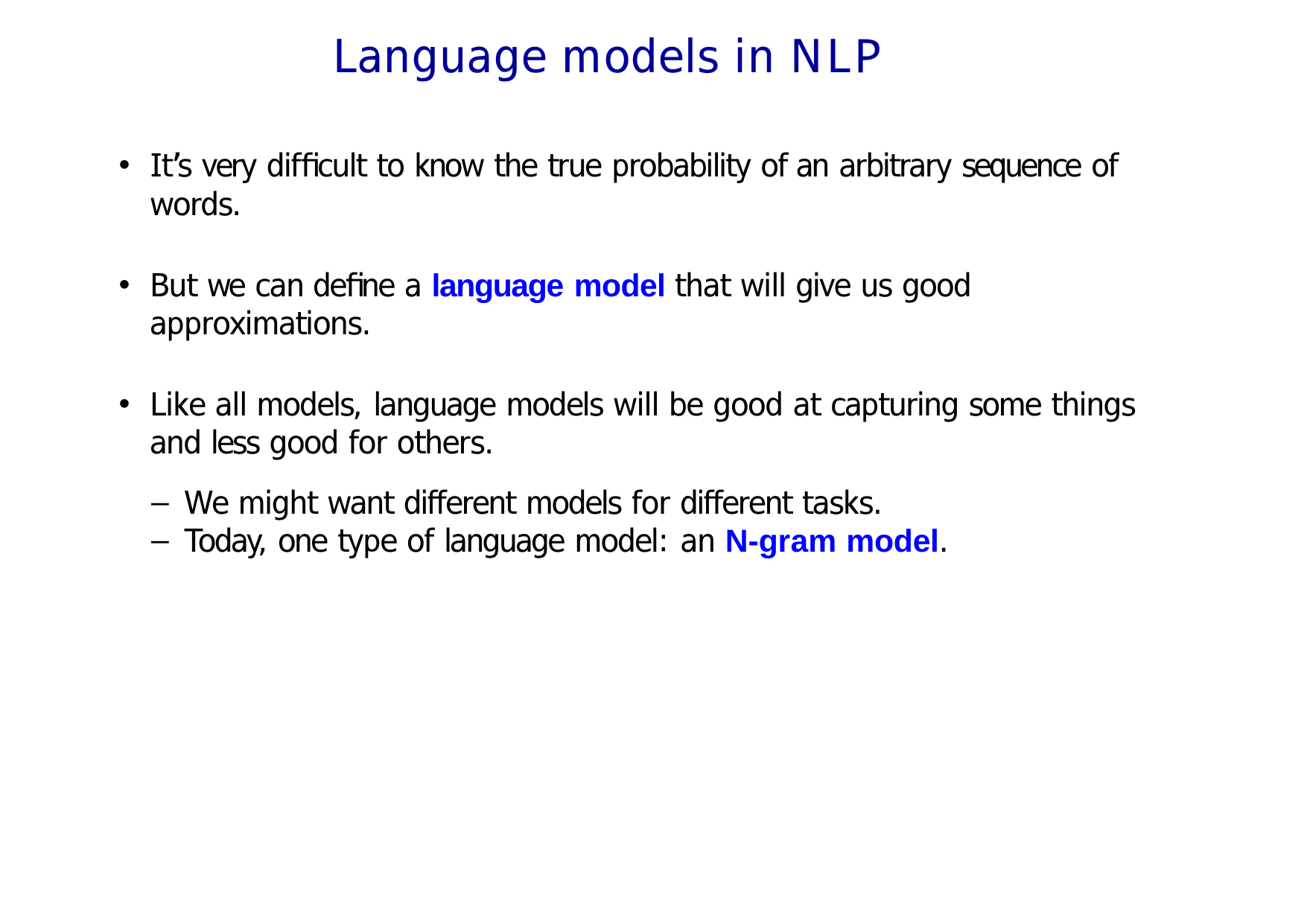

# Language models in NLP
It’s very difficult to know the true probability of an arbitrary sequence of words.

But we can define a language model that will give us good approximations.

Like all models, language models will be good at capturing some things and less good for others.
We might want different models for different tasks.
Today, one type of language model: an N-gram model.